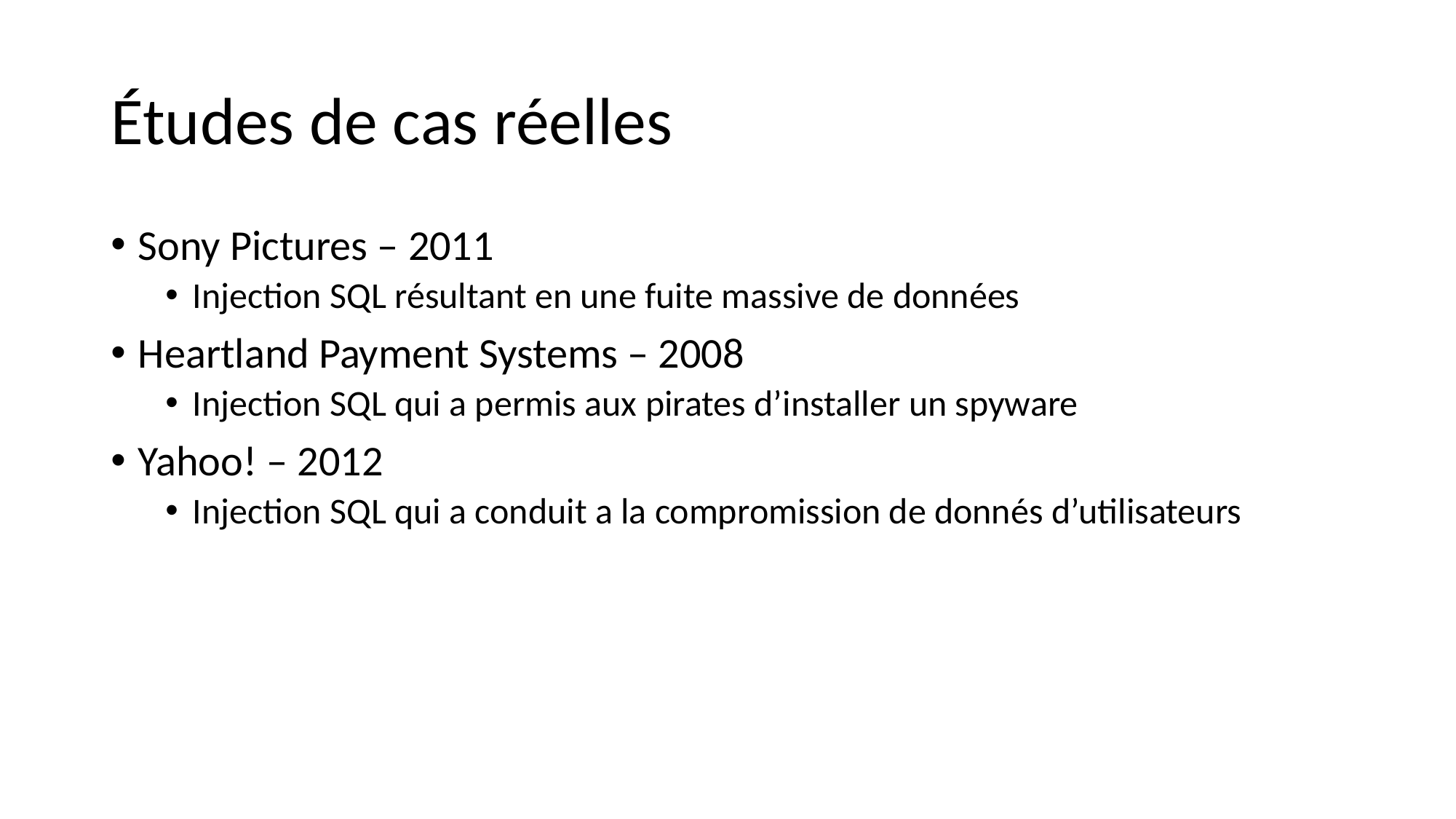

# Études de cas réelles
Sony Pictures – 2011
Injection SQL résultant en une fuite massive de données
Heartland Payment Systems – 2008
Injection SQL qui a permis aux pirates d’installer un spyware
Yahoo! – 2012
Injection SQL qui a conduit a la compromission de donnés d’utilisateurs